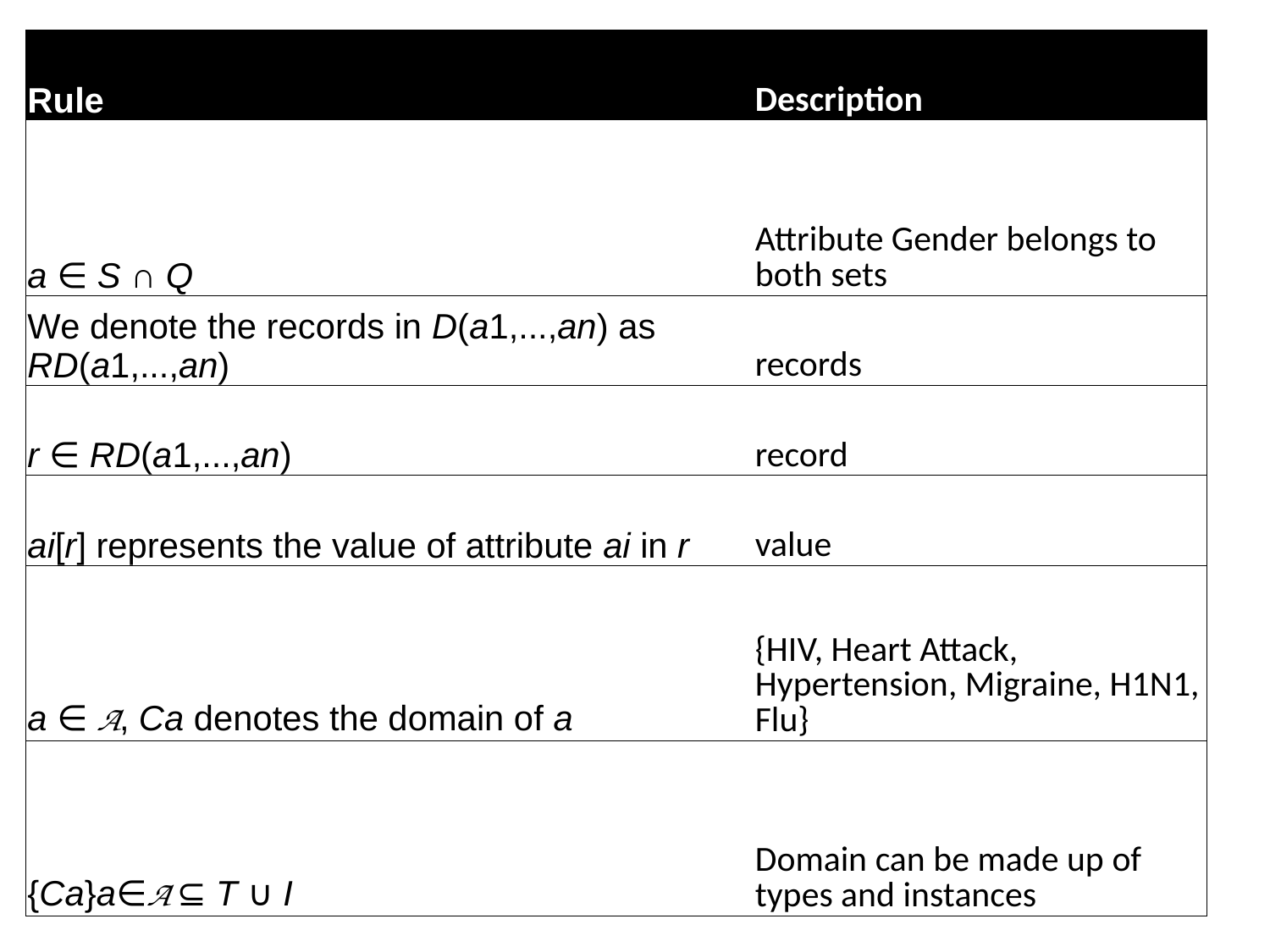

| Rule | Description |
| --- | --- |
| a ∈ S ∩ Q | Attribute Gender belongs to both sets |
| We denote the records in D(a1,...,an) as RD(a1,...,an) | records |
| r ∈ RD(a1,...,an) | record |
| ai[r] represents the value of attribute ai in r | value |
| a ∈ A, Ca denotes the domain of a | {HIV, Heart Attack, Hypertension, Migraine, H1N1, Flu} |
| {Ca}a∈A ⊆ T ∪ I | Domain can be made up of types and instances |